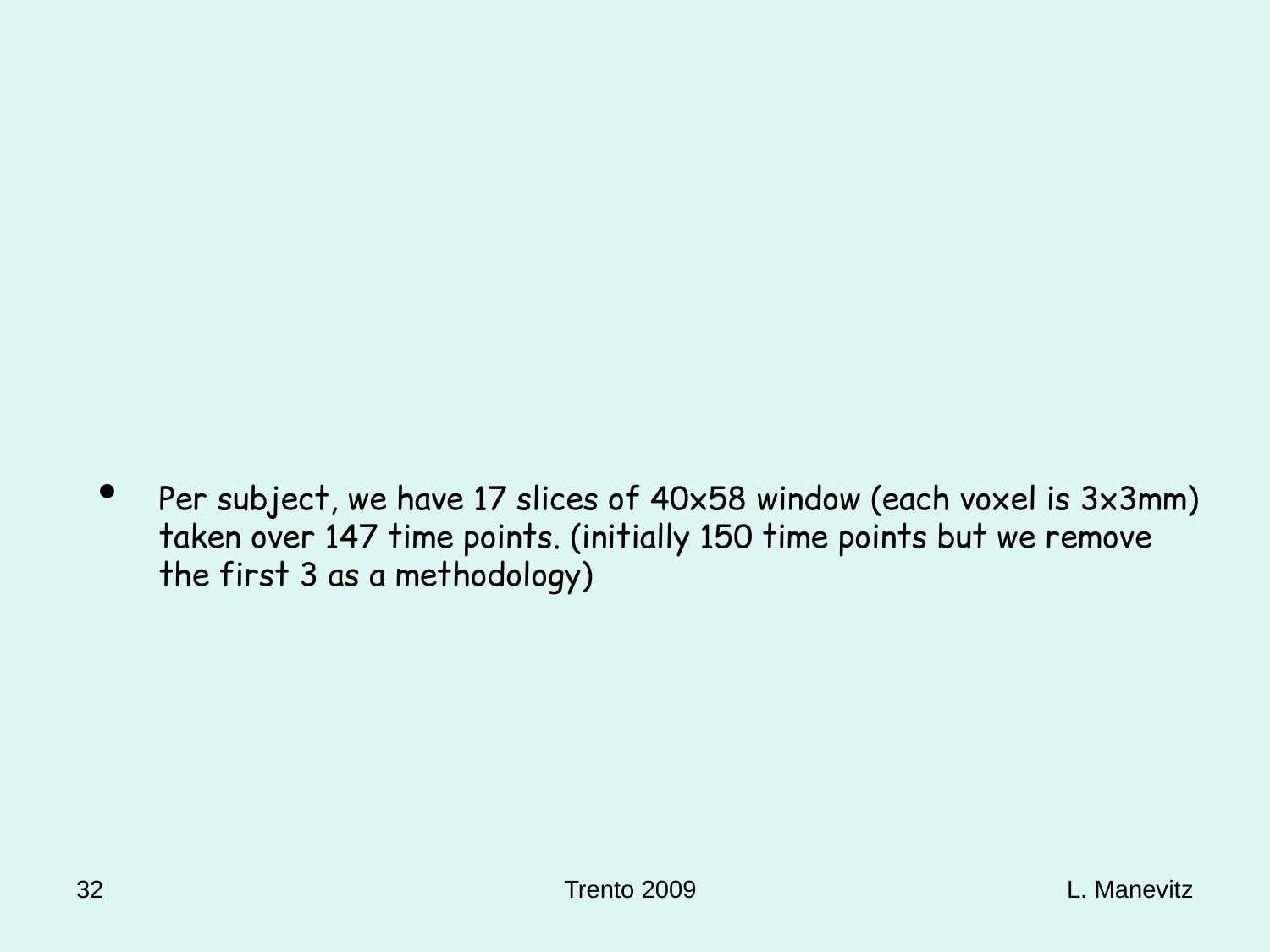

Per subject, we have 17 slices of 40x58 window (each voxel is 3x3mm) taken over 147 time points. (initially 150 time points but we remove the first 3 as a methodology)
32
Trento 2009
L. Manevitz